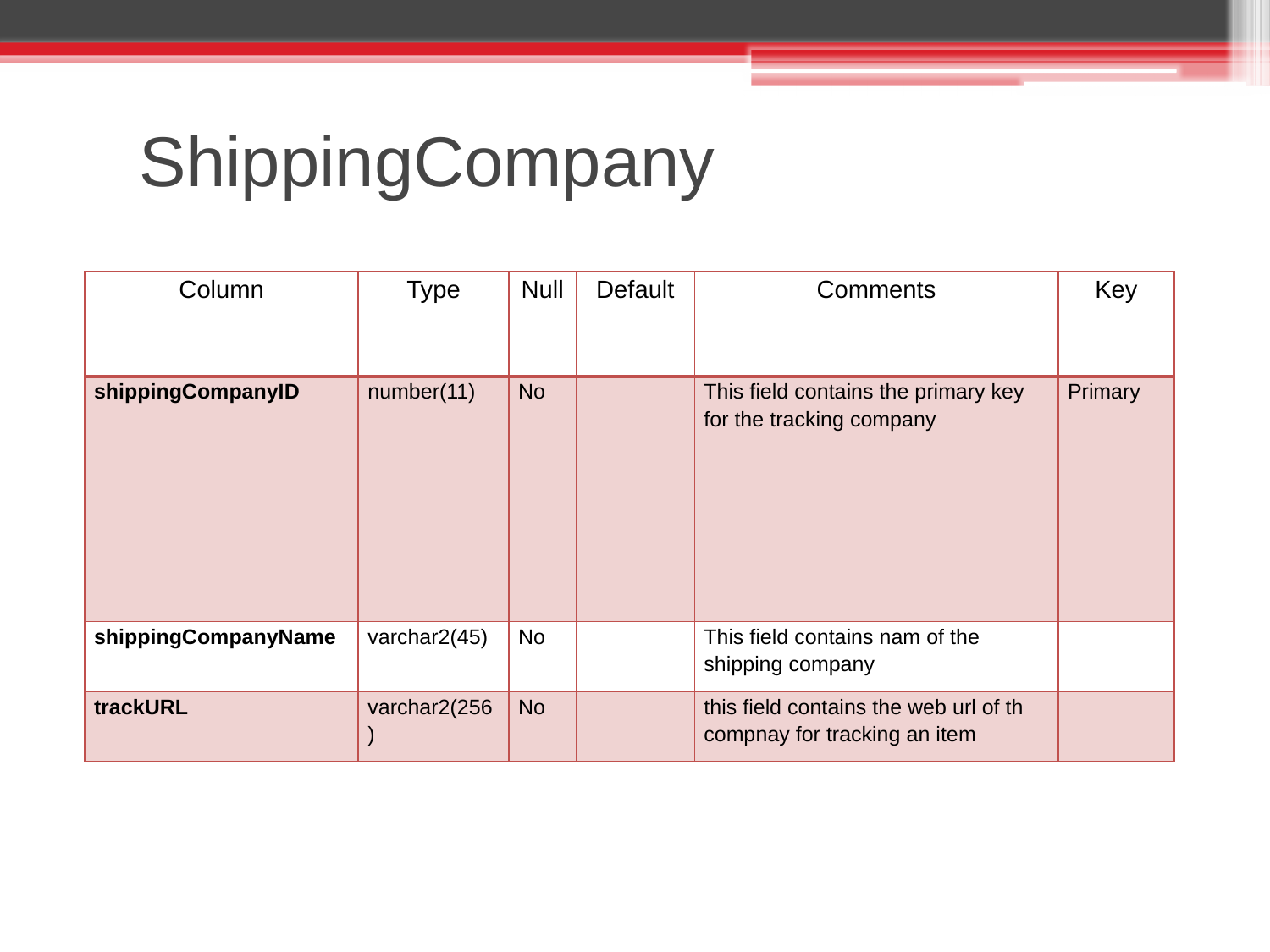

# ShippingCompany
| Column | Type | Null | Default | Comments | Key |
| --- | --- | --- | --- | --- | --- |
| shippingCompanyID | number(11) | No |  | This field contains the primary key for the tracking company | Primary |
| shippingCompanyName | varchar2(45) | No |  | This field contains nam of the shipping company |  |
| trackURL | varchar2(256) | No |  | this field contains the web url of th compnay for tracking an item |  |